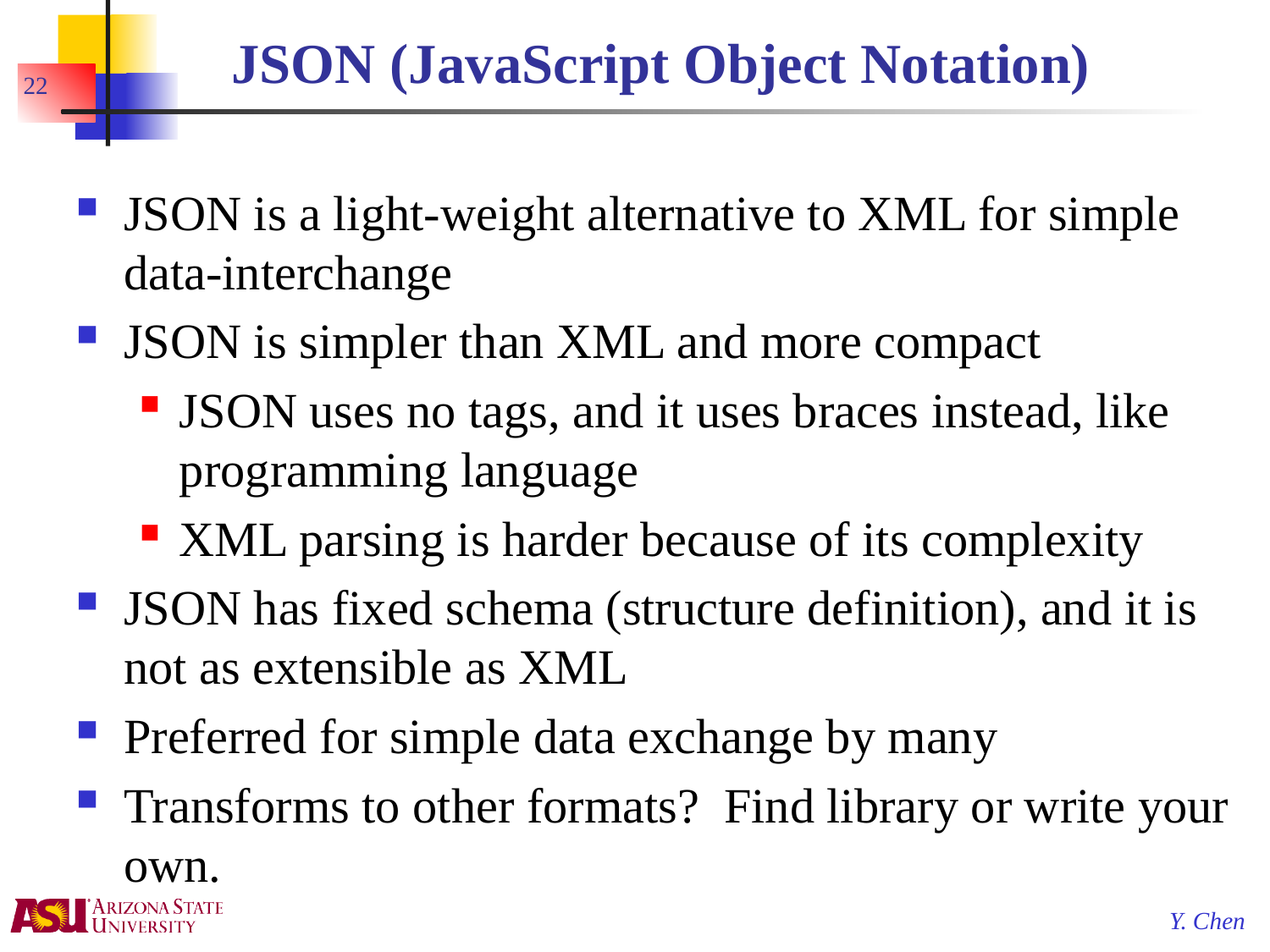

# JSON (JavaScript Object Notation)
22
JSON is a light-weight alternative to XML for simple data-interchange
JSON is simpler than XML and more compact
JSON uses no tags, and it uses braces instead, like programming language
XML parsing is harder because of its complexity
JSON has fixed schema (structure definition), and it is not as extensible as XML
Preferred for simple data exchange by many
Transforms to other formats?  Find library or write your own.